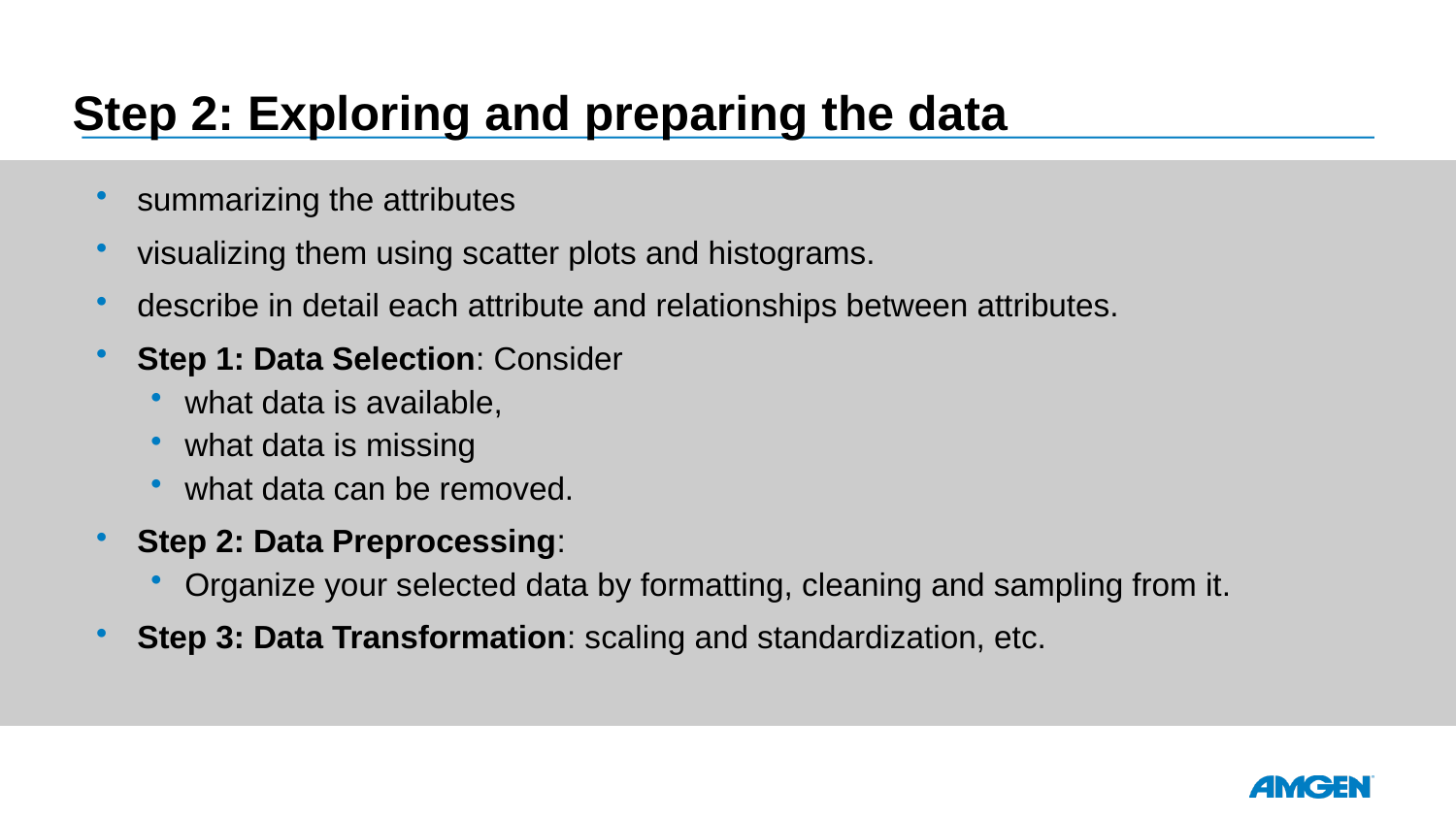

# Step 2: Exploring and preparing the data
summarizing the attributes
visualizing them using scatter plots and histograms.
describe in detail each attribute and relationships between attributes.
Step 1: Data Selection: Consider
what data is available,
what data is missing
what data can be removed.
Step 2: Data Preprocessing:
Organize your selected data by formatting, cleaning and sampling from it.
Step 3: Data Transformation: scaling and standardization, etc.